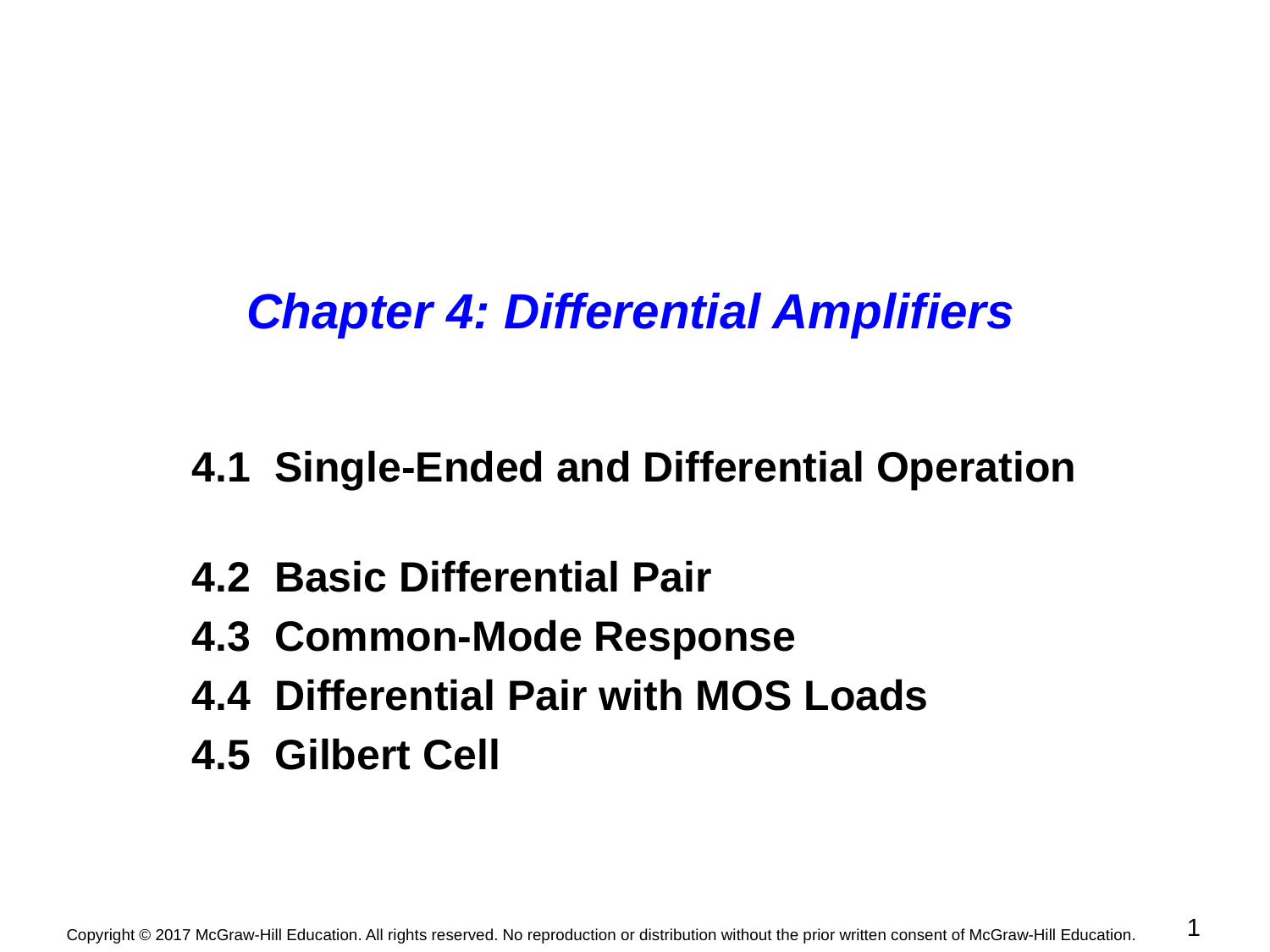

Chapter 4: Differential Amplifiers

4.1  Single-Ended and Differential Operation
4.2  Basic Differential Pair
4.3  Common-Mode Response
4.4  Differential Pair with MOS Loads
4.5  Gilbert Cell
1